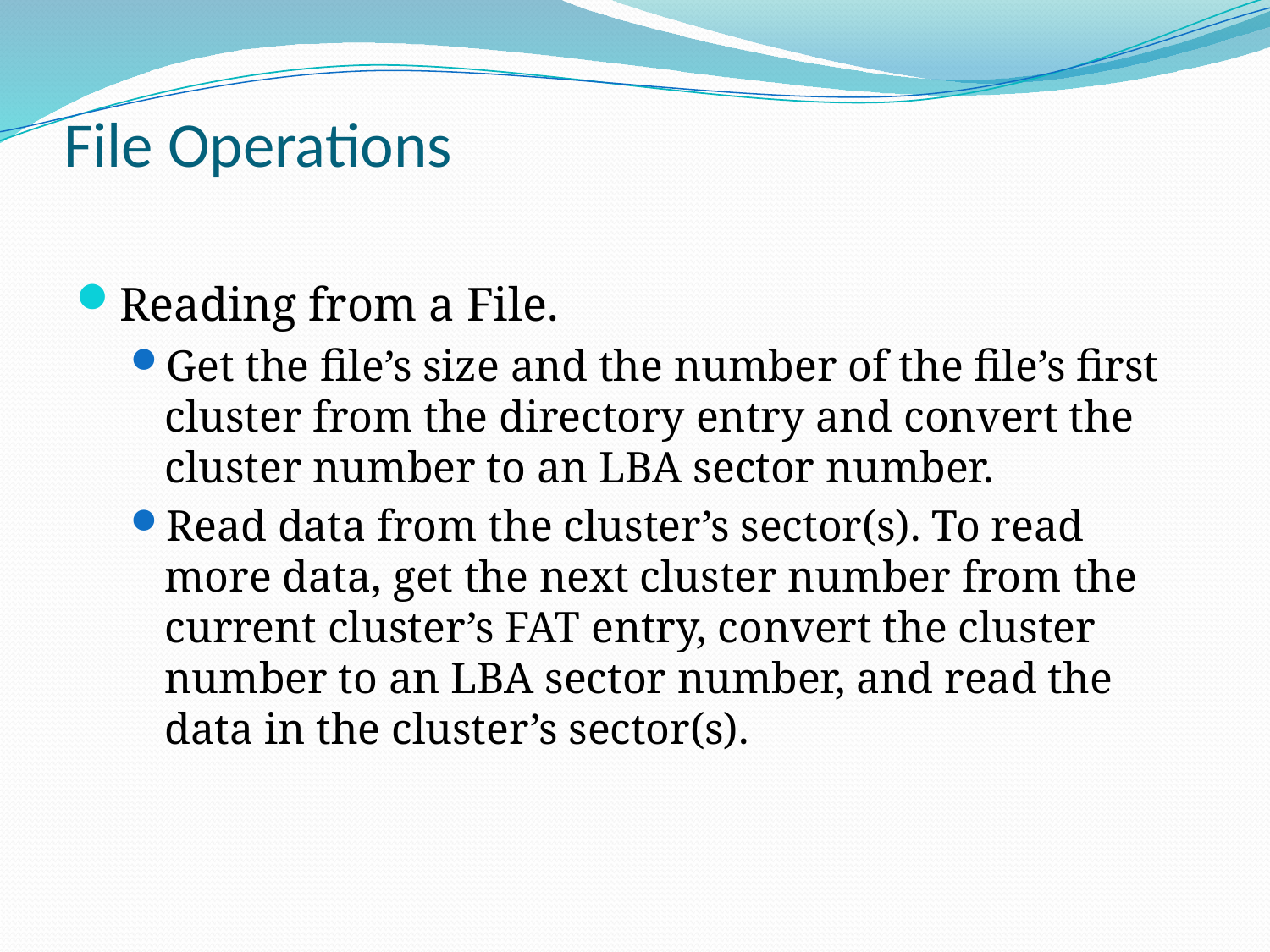

# File Operations
Reading from a File.
Get the file’s size and the number of the file’s first cluster from the directory entry and convert the cluster number to an LBA sector number.
Read data from the cluster’s sector(s). To read more data, get the next cluster number from the current cluster’s FAT entry, convert the cluster number to an LBA sector number, and read the data in the cluster’s sector(s).